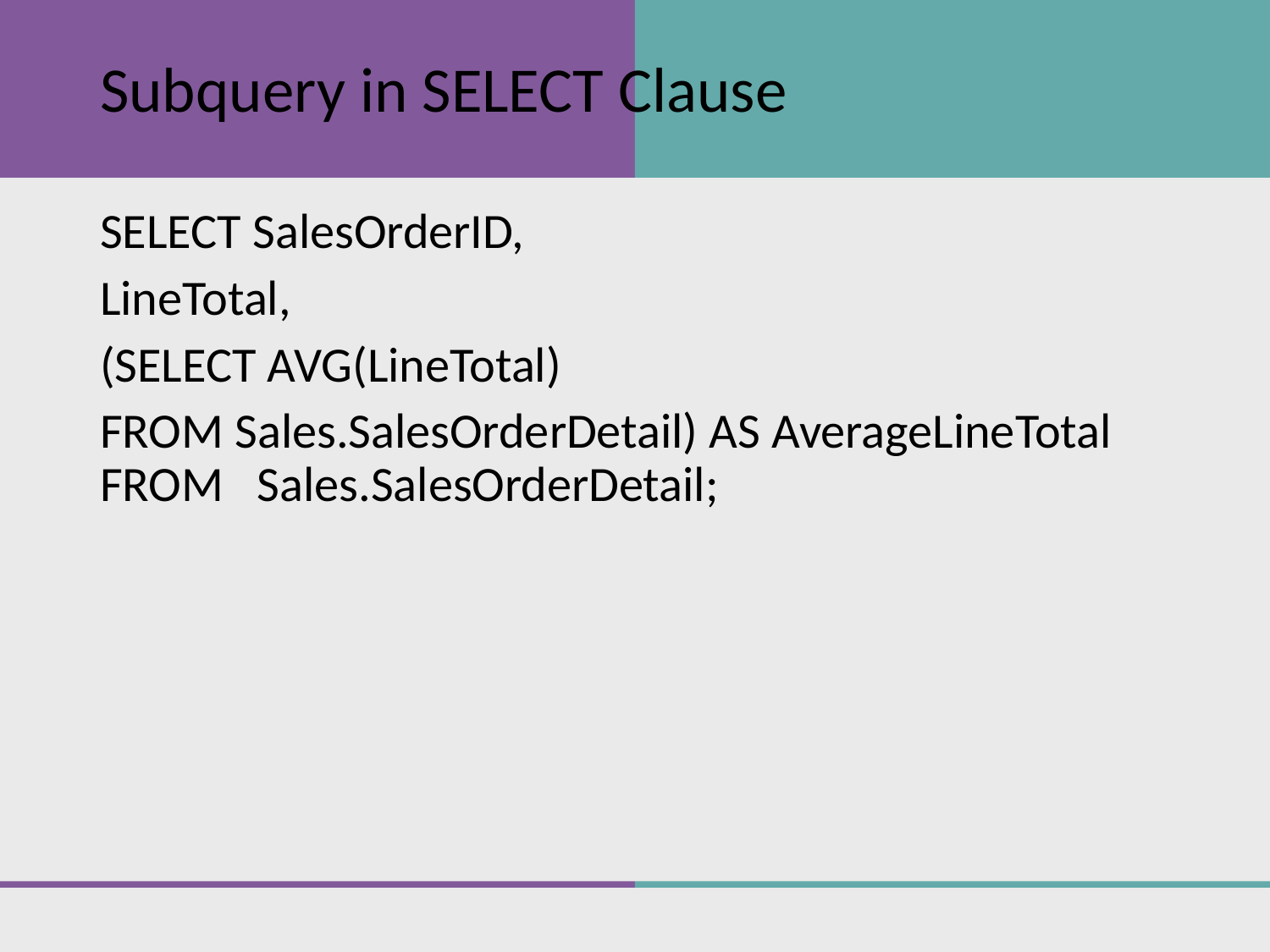

# Subquery in SELECT Clause
SELECT SalesOrderID,
LineTotal,
(SELECT AVG(LineTotal)
FROM Sales.SalesOrderDetail) AS AverageLineTotal FROM   Sales.SalesOrderDetail;